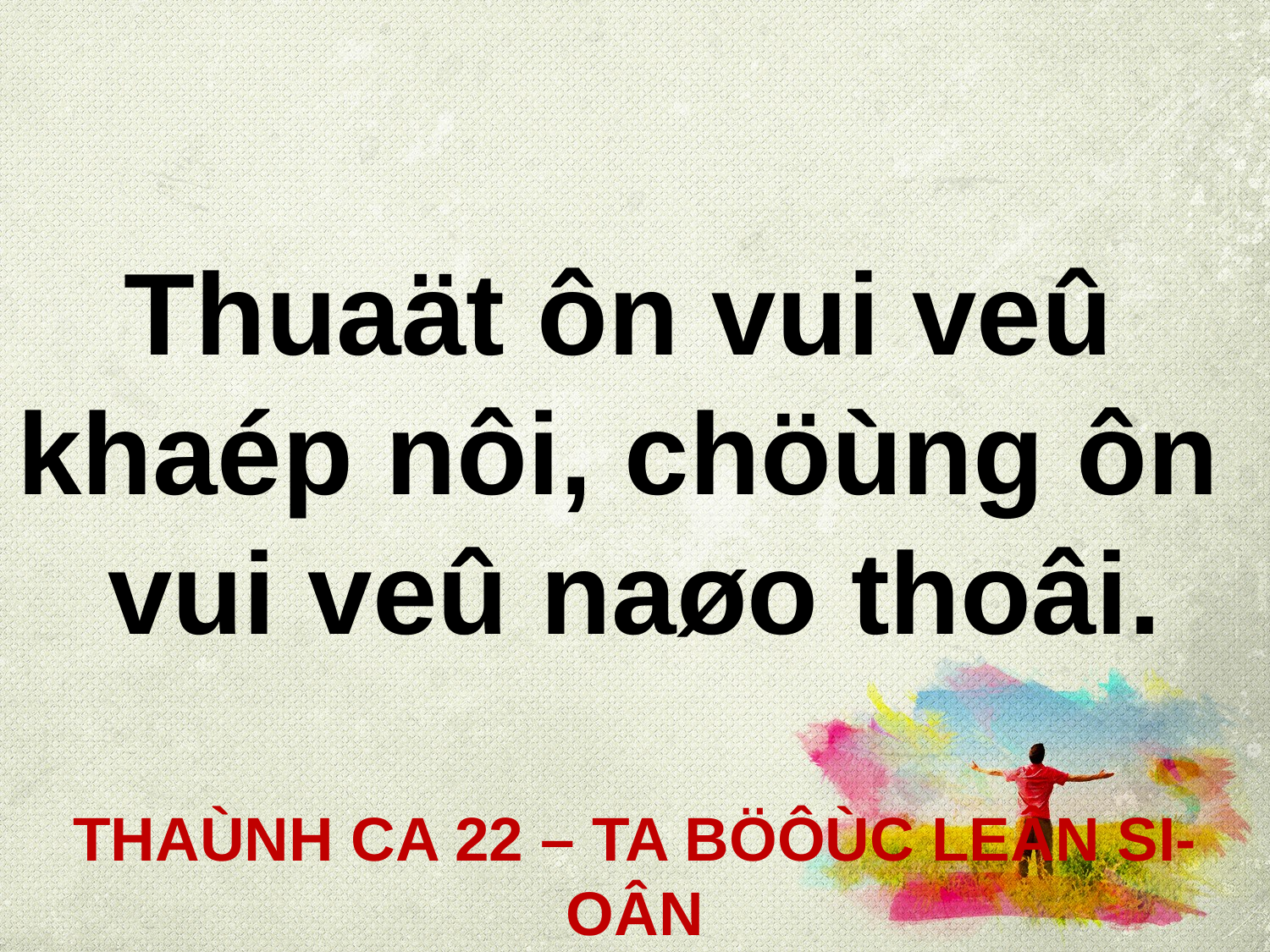

Thuaät ôn vui veû
khaép nôi, chöùng ôn
vui veû naøo thoâi.
THAÙNH CA 22 – TA BÖÔÙC LEÂN SI-OÂN